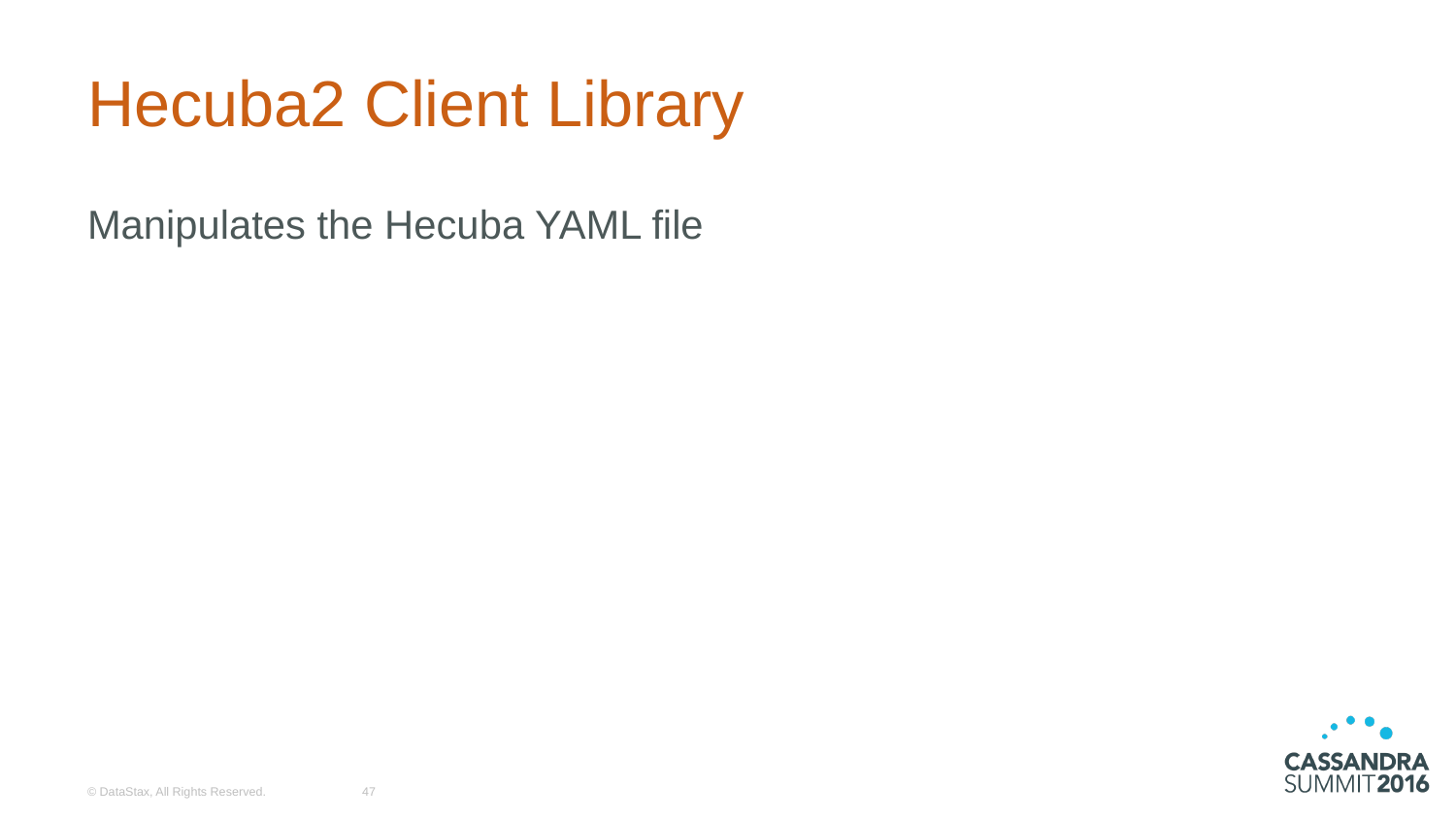

# Hecuba2 Client Library
Manipulates the Hecuba YAML file
© DataStax, All Rights Reserved.
47